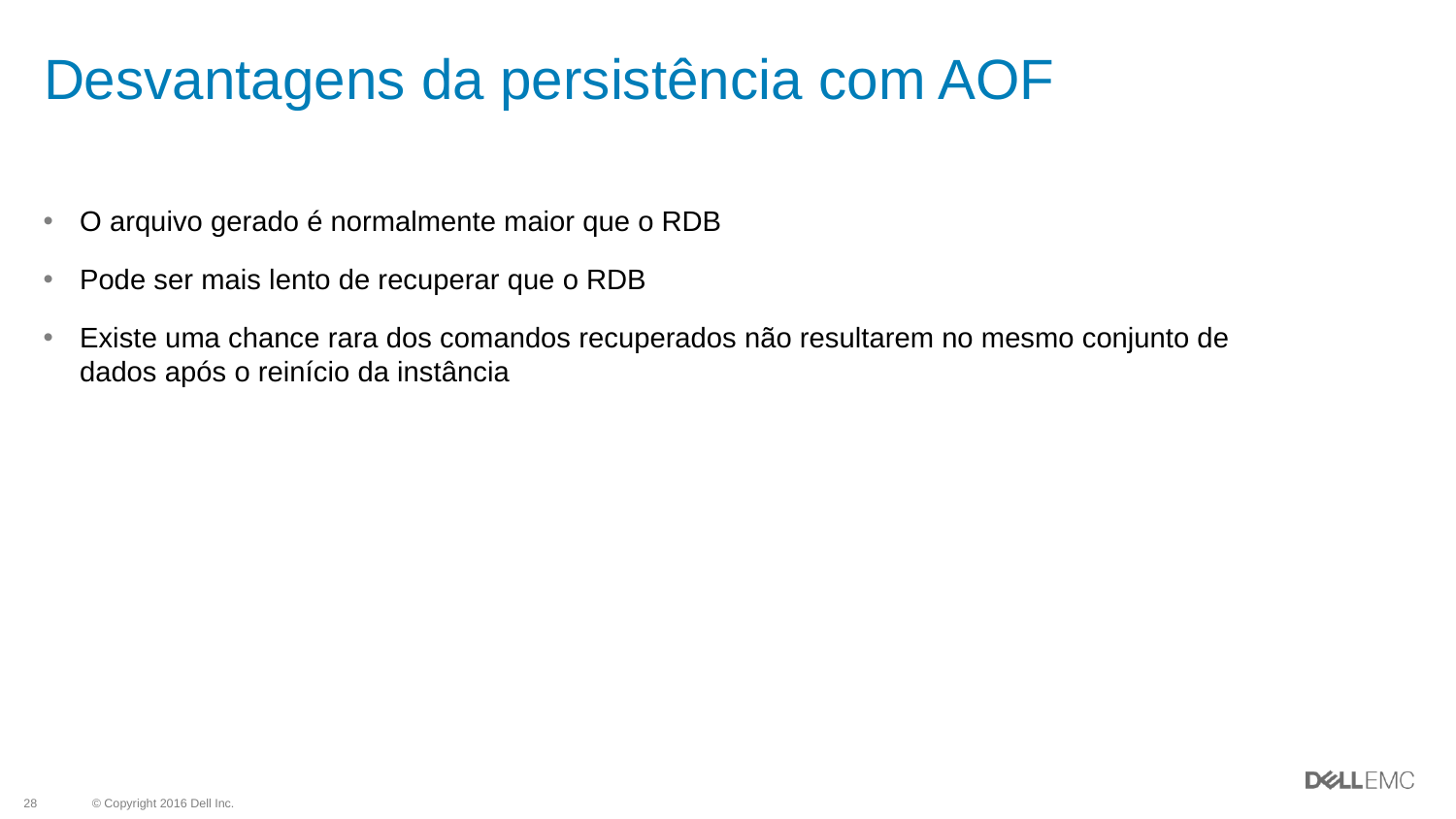

# Desvantagens da persistência com AOF
O arquivo gerado é normalmente maior que o RDB
Pode ser mais lento de recuperar que o RDB
Existe uma chance rara dos comandos recuperados não resultarem no mesmo conjunto de dados após o reinício da instância